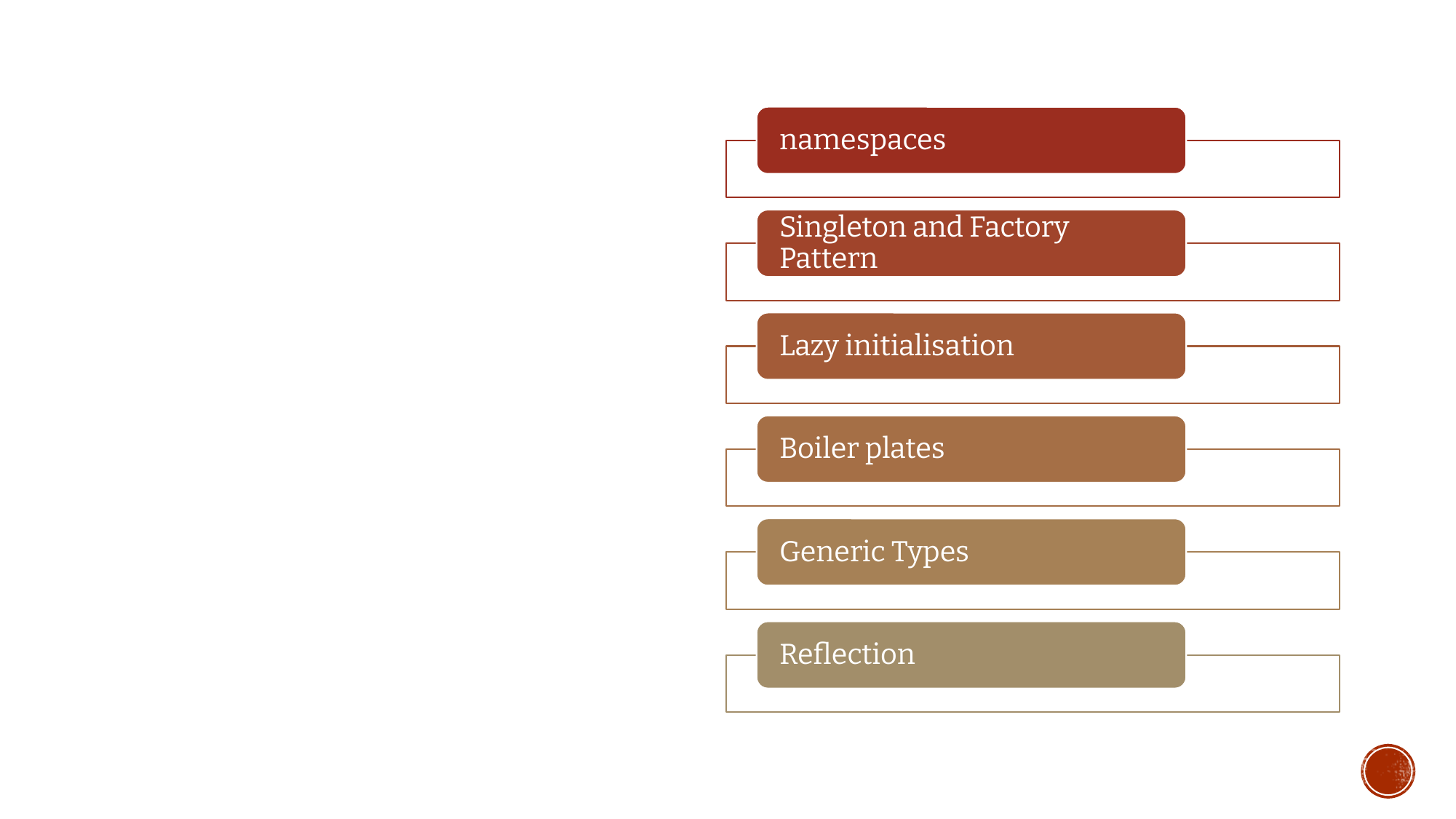

namespaces
Singleton and Factory Pattern
Lazy initialisation
Boiler plates
Generic Types
Reflection
# Learning Outcomes